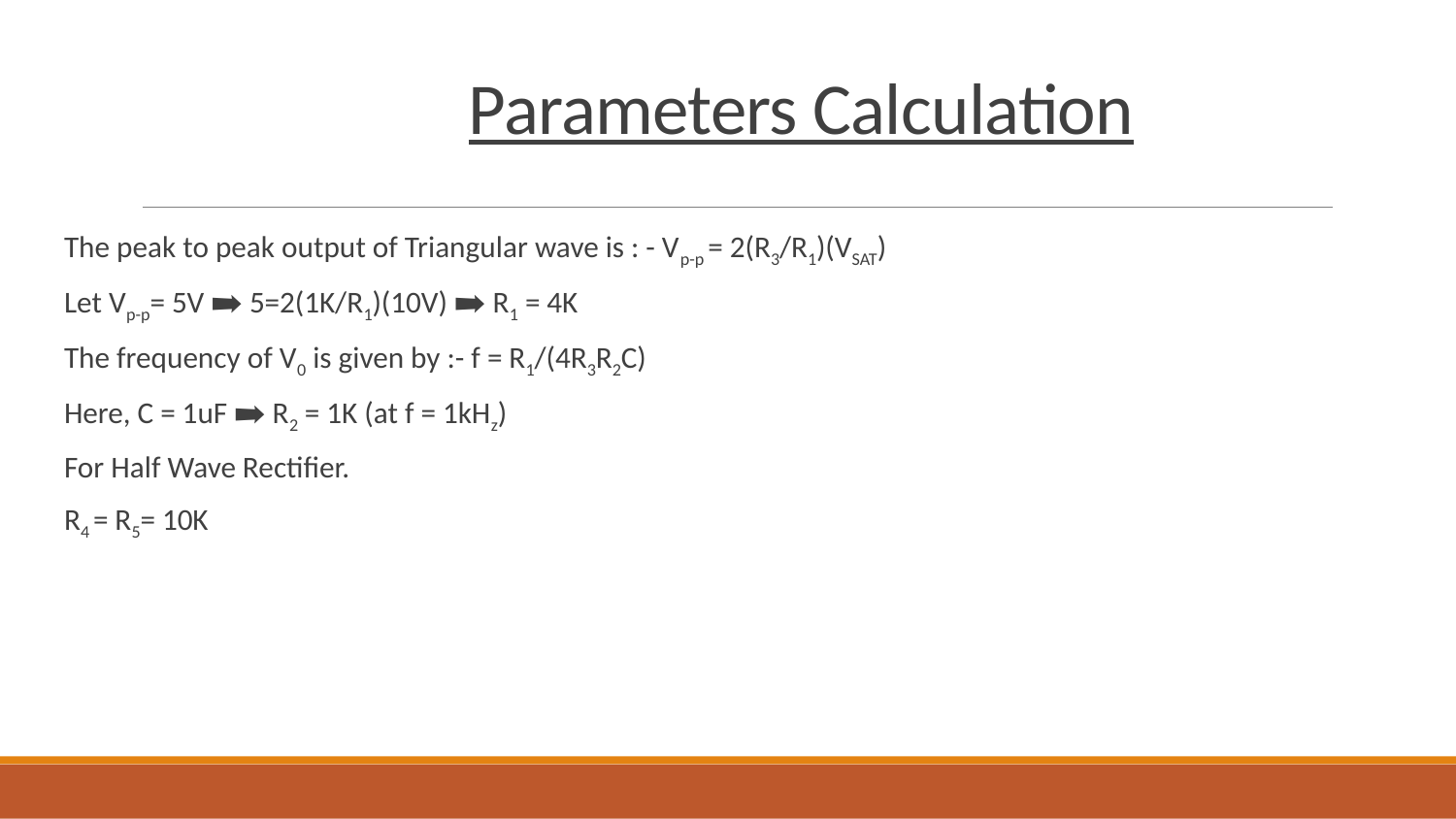

# Parameters Calculation
The peak to peak output of Triangular wave is : - Vp-p = 2(R3/R1)(VSAT)
Let Vp-p= 5V ➡ 5=2(1K/R1)(10V) ➡ R1 = 4K
The frequency of V0 is given by :- f = R1/(4R3R2C)
Here, C = 1uF ➡ R2 = 1K (at f = 1kHz)
For Half Wave Rectifier.
R4 = R5= 10K